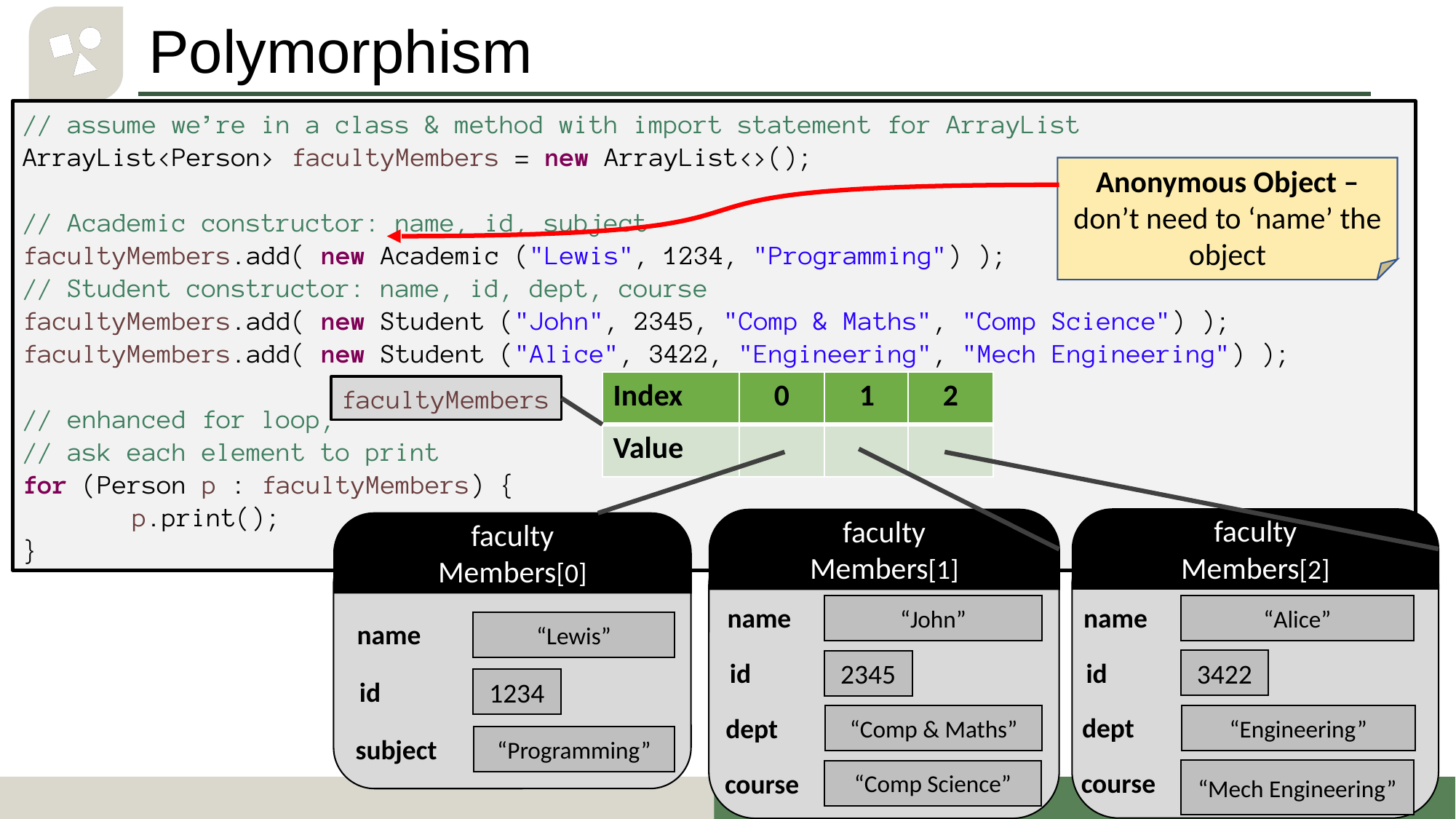

# Polymorphism
// assume we’re in a class & method with import statement for ArrayList
ArrayList<Person> facultyMembers = new ArrayList<>();

// Academic constructor: name, id, subject
facultyMembers.add( new Academic ("Lewis", 1234, "Programming") );
// Student constructor: name, id, dept, course
facultyMembers.add( new Student ("John", 2345, "Comp & Maths", "Comp Science") );
facultyMembers.add( new Student ("Alice", 3422, "Engineering", "Mech Engineering") );

// enhanced for loop,
// ask each element to print
for (Person p : facultyMembers) {
	p.print();
}
Anonymous Object – don’t need to ‘name’ the object
| Index |
| --- |
| Value |
| 0 |
| --- |
|  |
| 1 |
| --- |
|  |
| 2 |
| --- |
|  |
facultyMembers
faculty
Members[2]
faculty
Members[1]
faculty
Members[0]

name
“Alice”
name
“John”
name
“Lewis”
3422
id
2345
id
1234
id
“Engineering”
“Comp & Maths”
dept
dept
“Programming”
subject
“Mech Engineering”
“Comp Science”
course
course